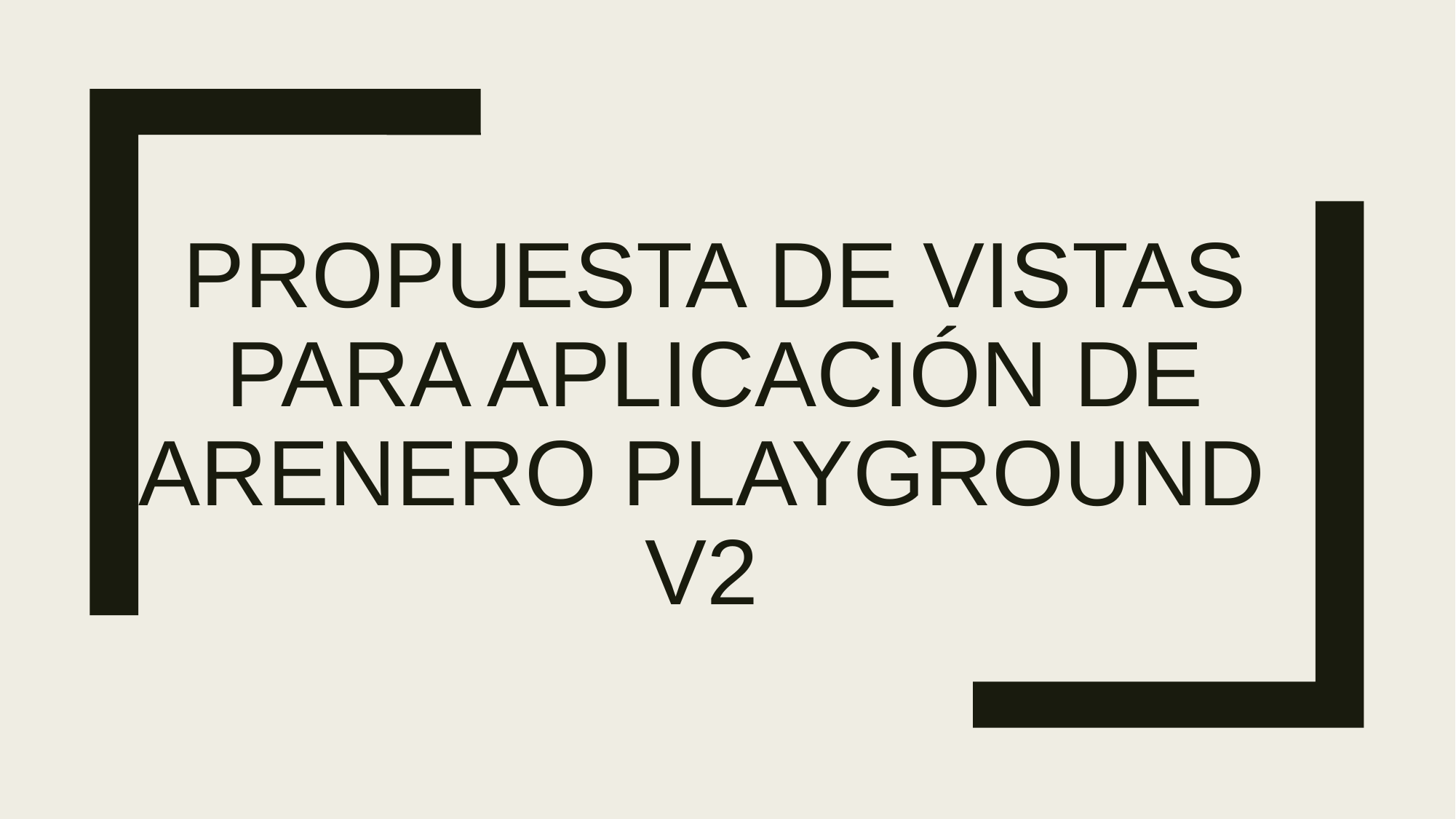

# PROPUESTA DE VISTAS PARA APLICACIÓN DE ARENERO PLAYGROUND v2